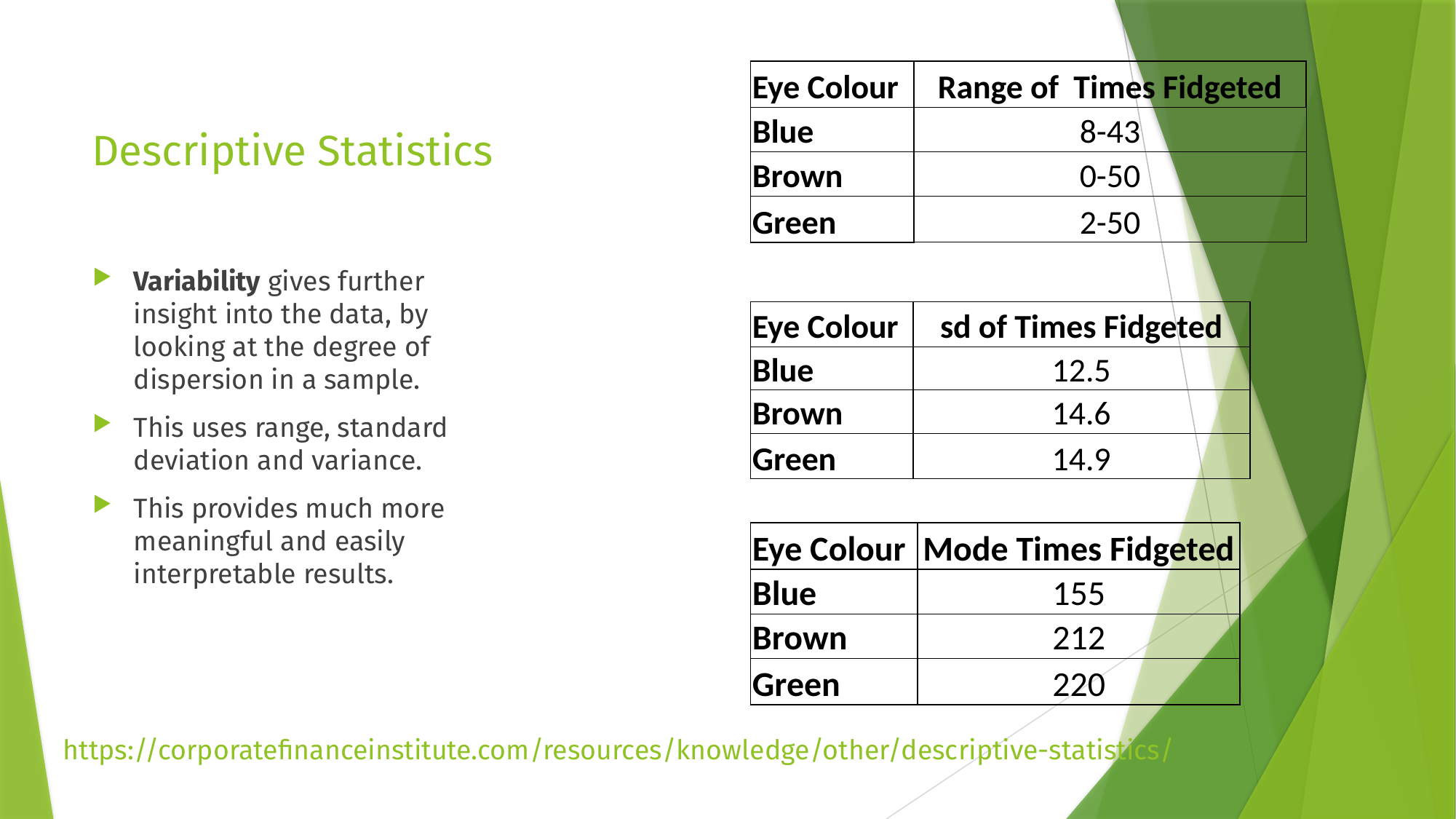

| Eye Colour | Range of Times Fidgeted |
| --- | --- |
| Blue | 8-43 |
| Brown | 0-50 |
| Green | 2-50 |
# Descriptive Statistics
Variability gives further insight into the data, by looking at the degree of dispersion in a sample.
This uses range, standard deviation and variance.
This provides much more meaningful and easily interpretable results.

| Eye Colour | sd of Times Fidgeted |
| --- | --- |
| Blue | 12.5 |
| Brown | 14.6 |
| Green | 14.9 |
| Eye Colour | Mode Times Fidgeted |
| --- | --- |
| Blue | 155 |
| Brown | 212 |
| Green | 220 |
https://corporatefinanceinstitute.com/resources/knowledge/other/descriptive-statistics/